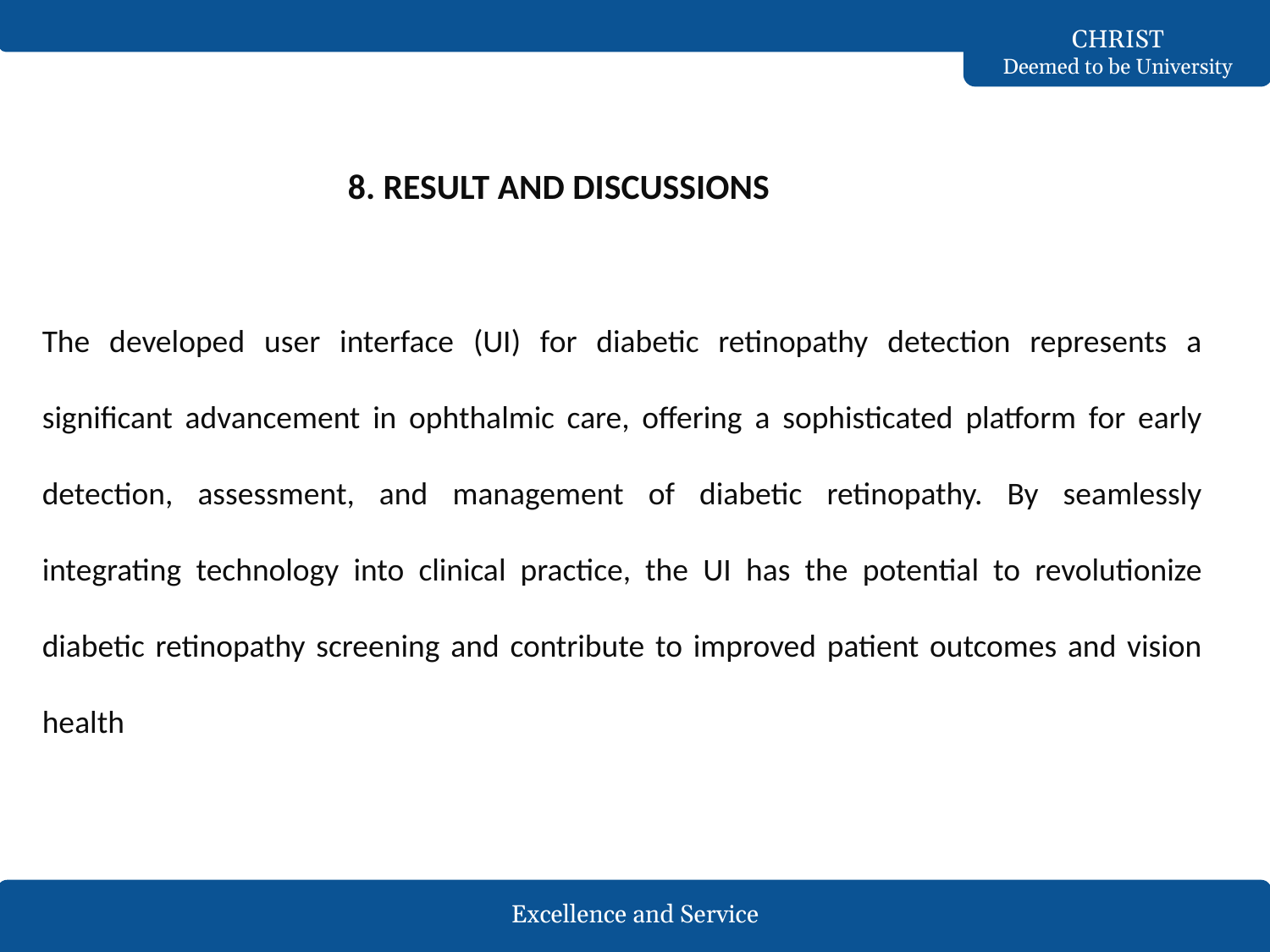

8. RESULT AND DISCUSSIONS

The developed user interface (UI) for diabetic retinopathy detection represents a significant advancement in ophthalmic care, offering a sophisticated platform for early detection, assessment, and management of diabetic retinopathy. By seamlessly integrating technology into clinical practice, the UI has the potential to revolutionize diabetic retinopathy screening and contribute to improved patient outcomes and vision health